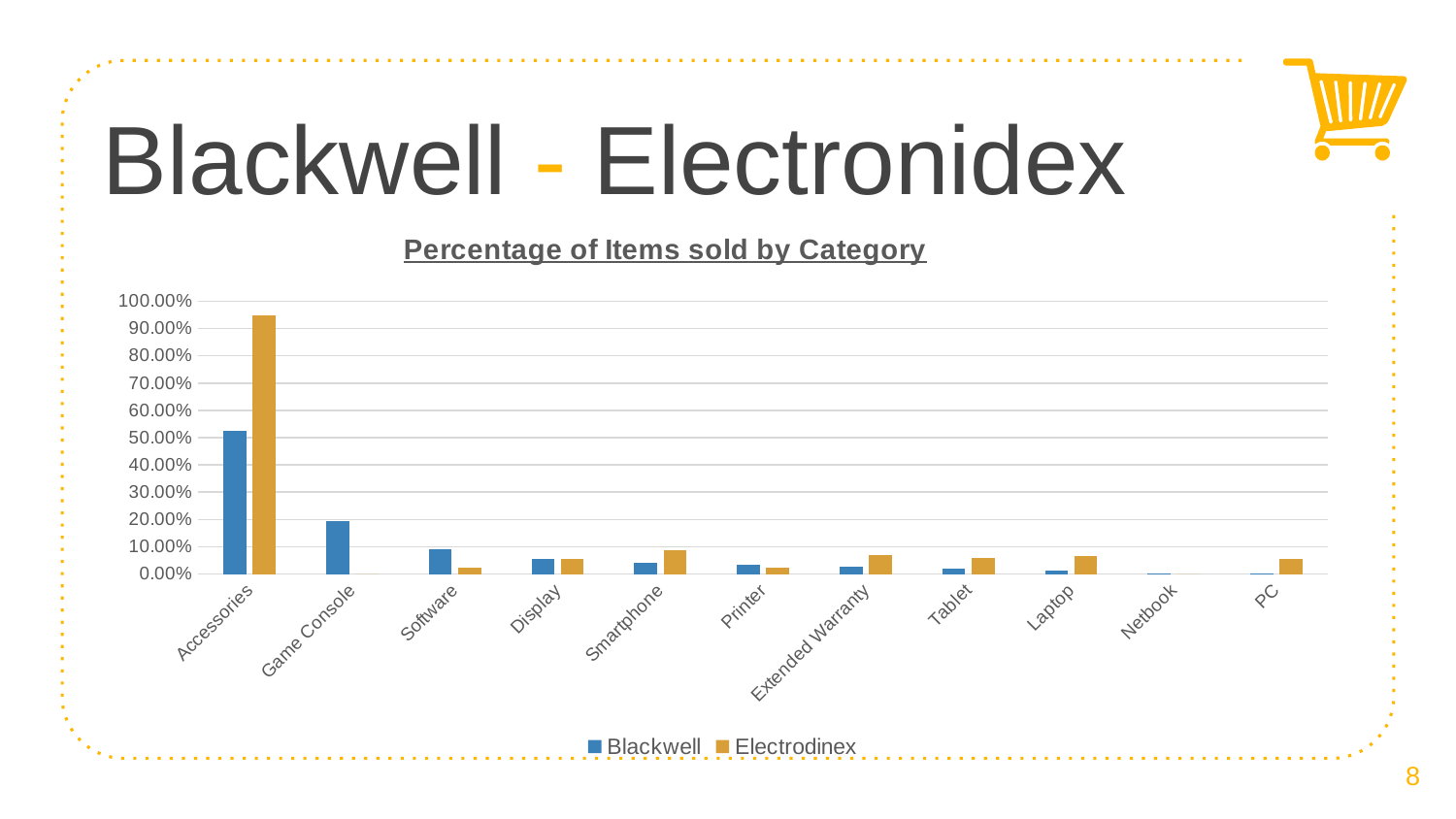

Blackwell - Electronidex

### Chart: Percentage of Items sold by Category

| Category | Blackwell | Electrodinex |
|---|---|---|
| Accessories | 0.5266178158382625 | 0.9486 |
| Game Console | 0.19246049262823342 | 0.0 |
| Software | 0.09119802242429594 | 0.0226 |
| Display | 0.053588770195109034 | 0.0543 |
| Smartphone | 0.03990465259998234 | 0.0859 |
| Printer | 0.03354815926547188 | 0.022 |
| Extended Warranty | 0.027633089079191313 | 0.0681 |
| Tablet | 0.020923457226096936 | 0.0601 |
| Laptop | 0.011388717224331244 | 0.066 |
| Netbook | 0.0020305464818575086 | 0.0 |
| PC | 0.0007062770371678291 | 0.0549 |
8